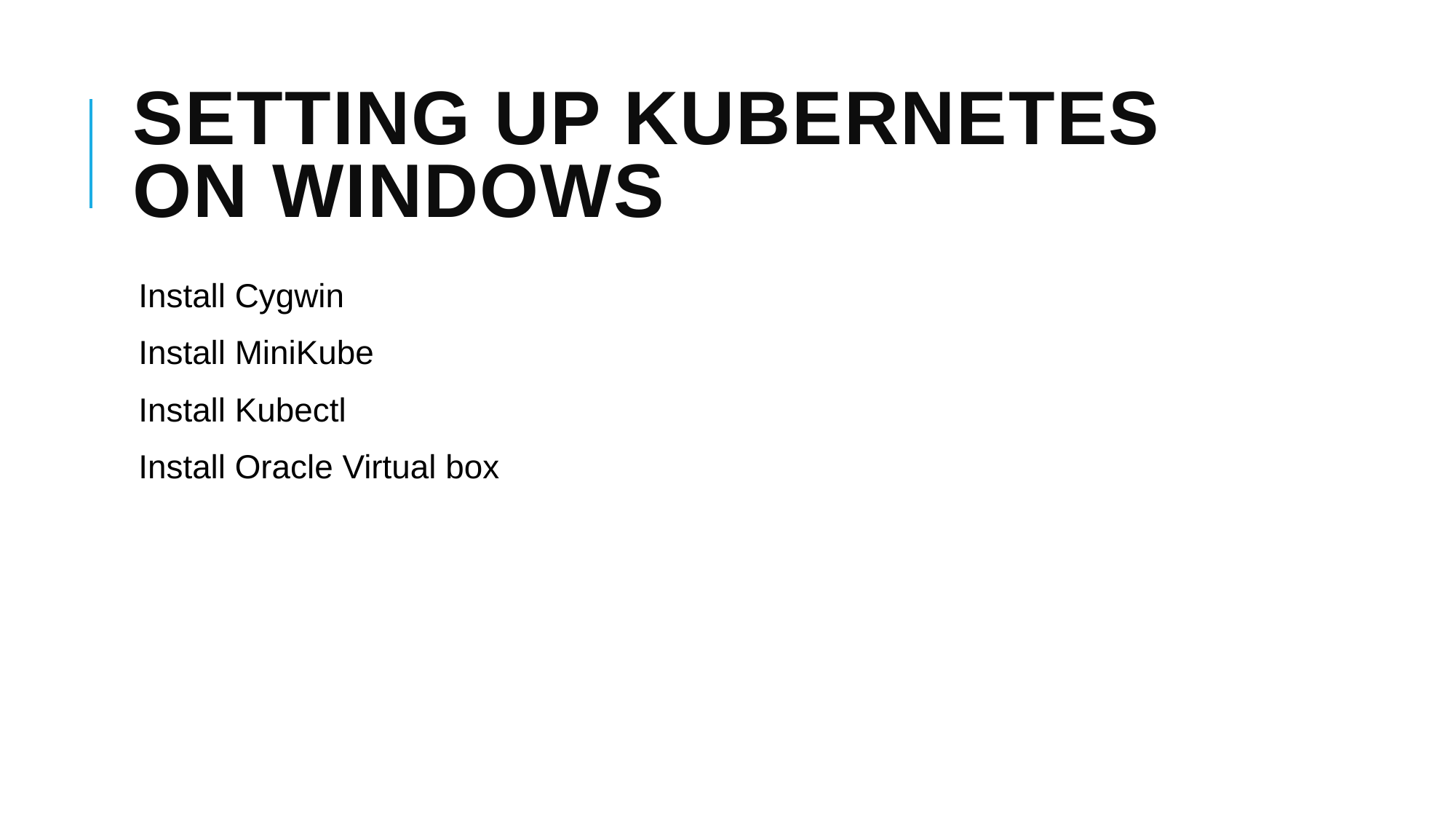

# Setting Up Kubernetes on Windows
Install Cygwin
Install MiniKube
Install Kubectl
Install Oracle Virtual box